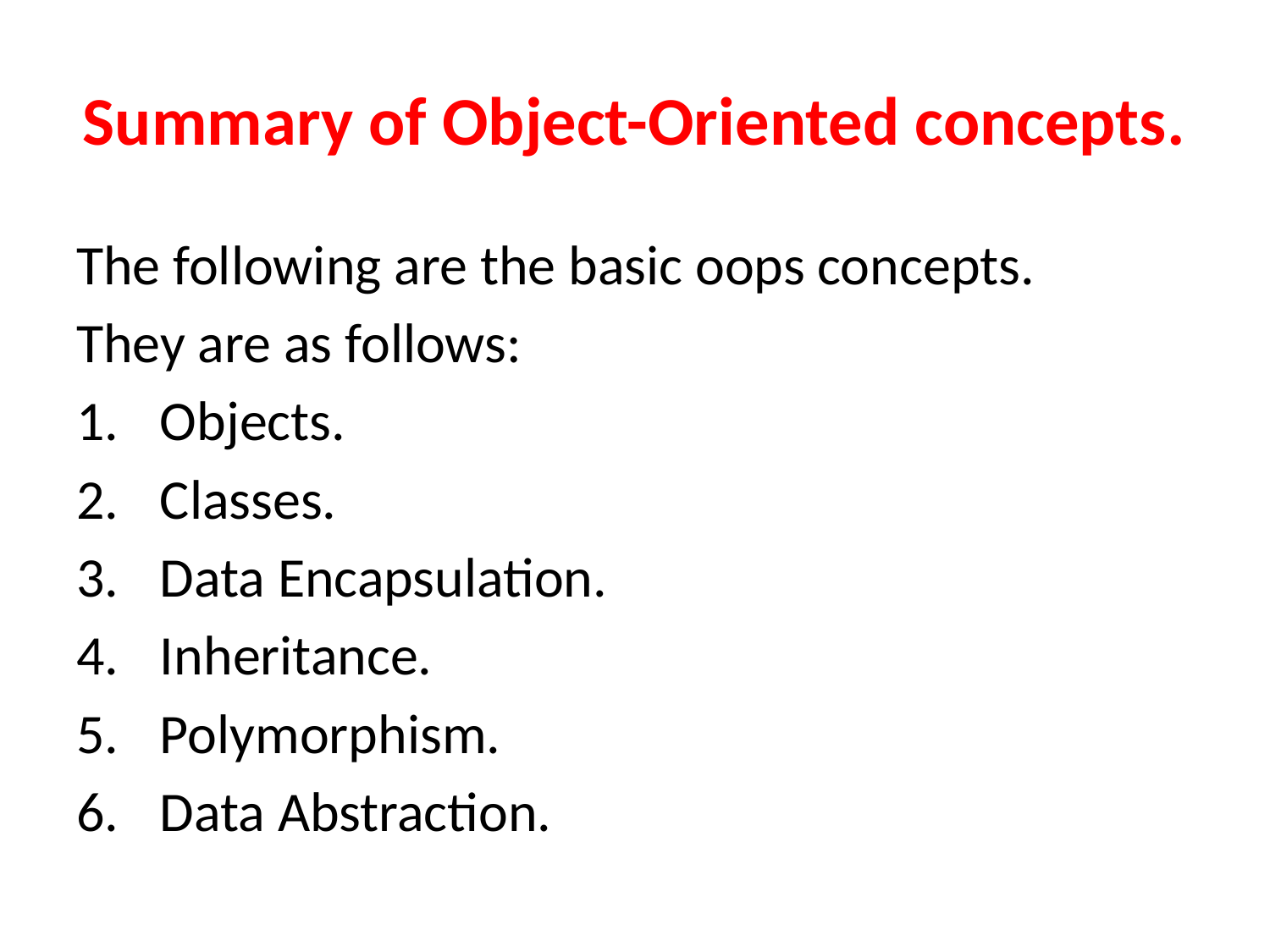

# Summary of Object-Oriented concepts.
The following are the basic oops concepts.
They are as follows:
Objects.
Classes.
Data Encapsulation.
Inheritance.
Polymorphism.
Data Abstraction.